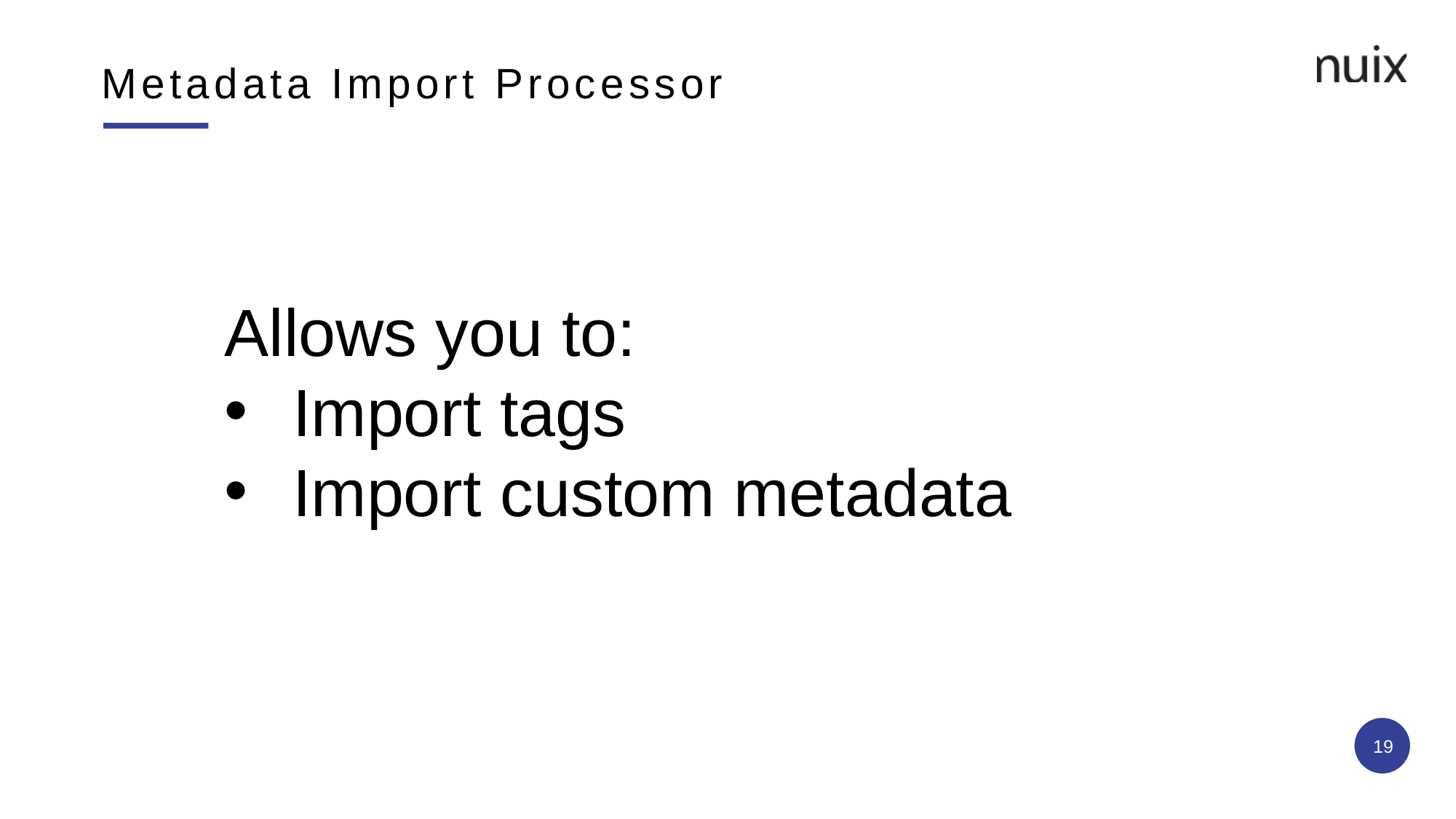

# Metadata Import Processor

Allows you to:
Import tags
Import custom metadata